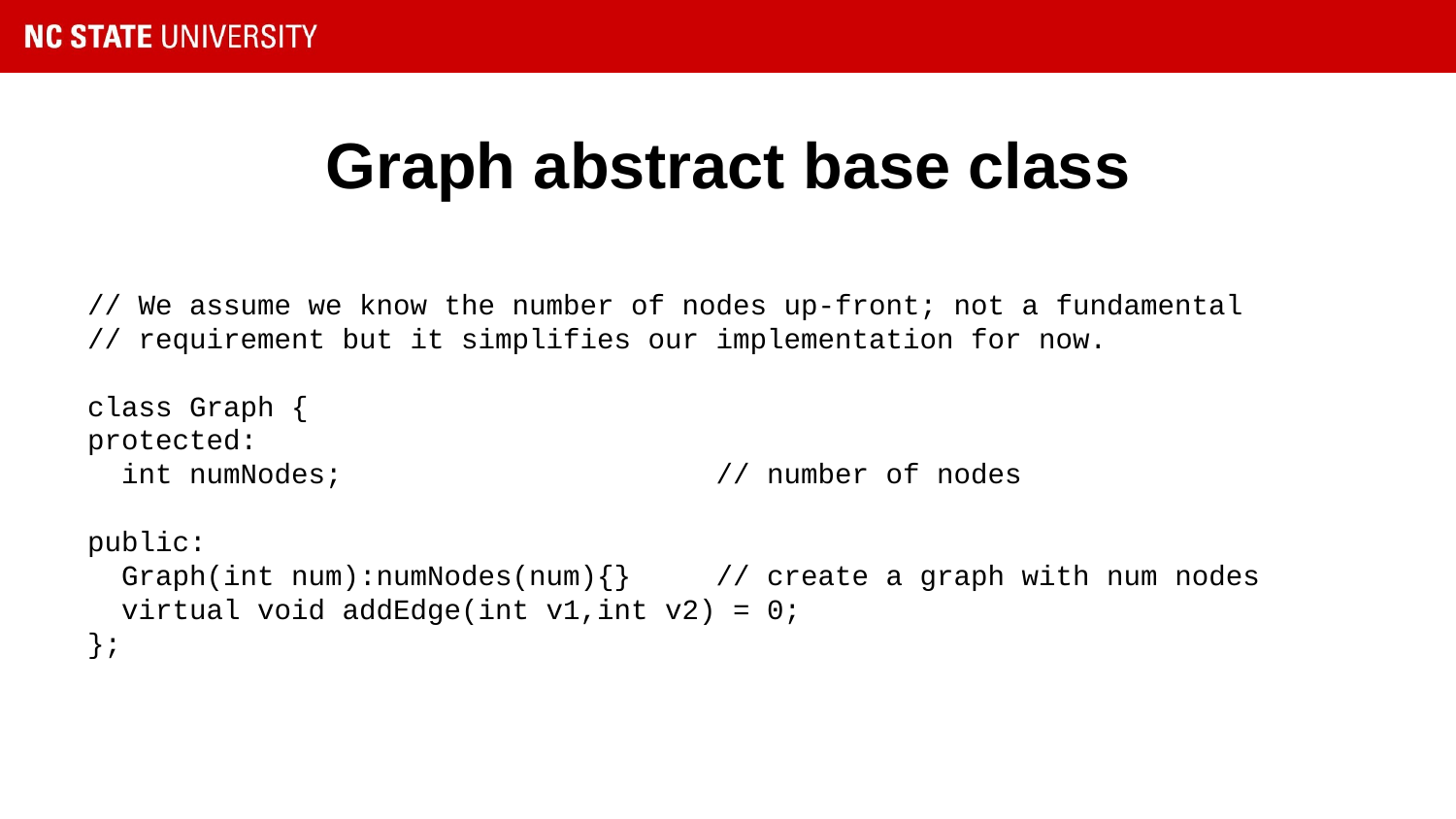

# Graph abstract base class

// We assume we know the number of nodes up-front; not a fundamental
// requirement but it simplifies our implementation for now.

class Graph {
protected:
  int numNodes;                      // number of nodes

public:
  Graph(int num):numNodes(num){}     // create a graph with num nodes
  virtual void addEdge(int v1,int v2) = 0;
};